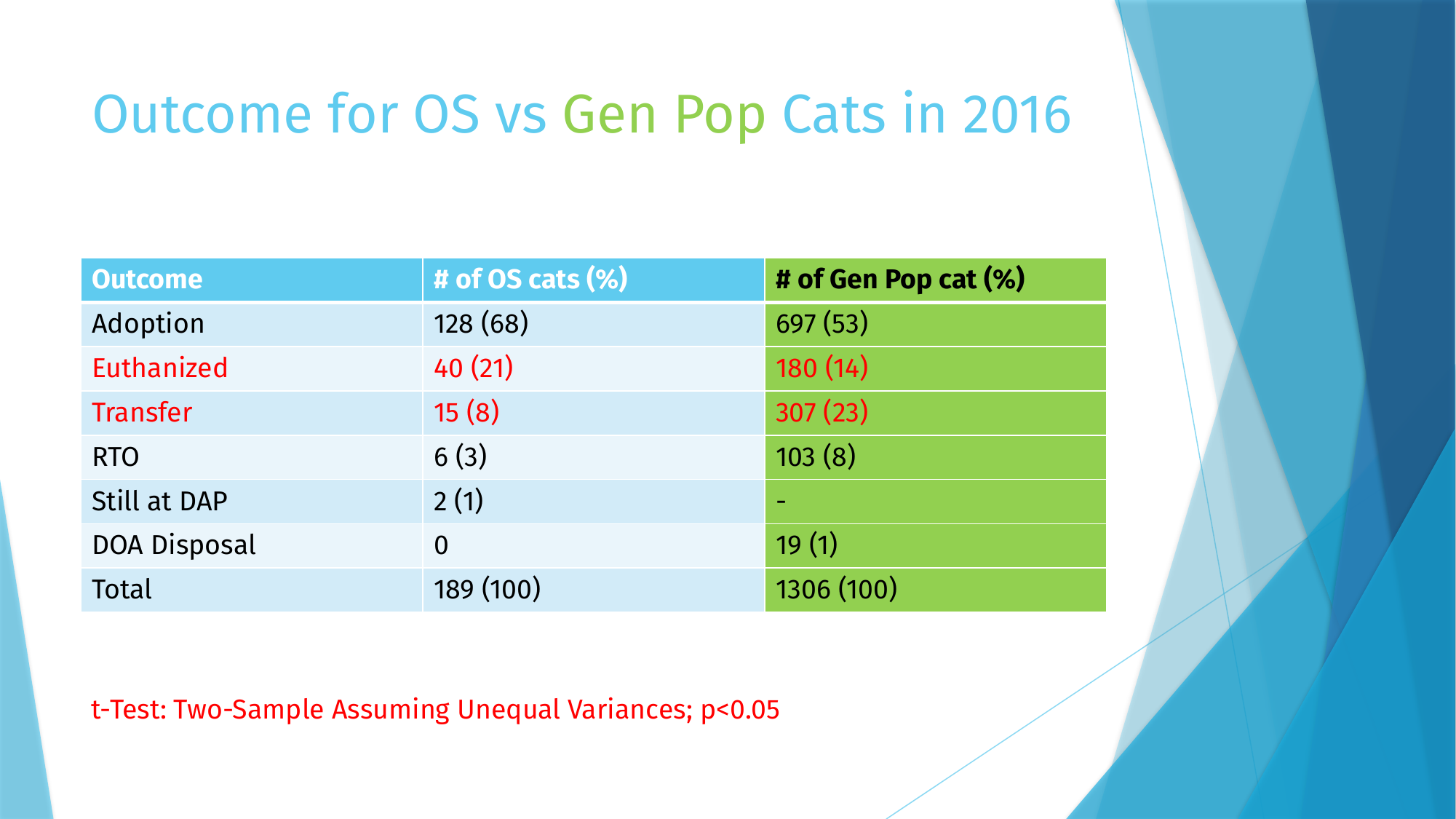

# Outcome for OS vs Gen Pop Cats in 2016
| Outcome | # of OS cats (%) | # of Gen Pop cat (%) |
| --- | --- | --- |
| Adoption | 128 (68) | 697 (53) |
| Euthanized | 40 (21) | 180 (14) |
| Transfer | 15 (8) | 307 (23) |
| RTO | 6 (3) | 103 (8) |
| Still at DAP | 2 (1) | - |
| DOA Disposal | 0 | 19 (1) |
| Total | 189 (100) | 1306 (100) |
t-Test: Two-Sample Assuming Unequal Variances; p<0.05